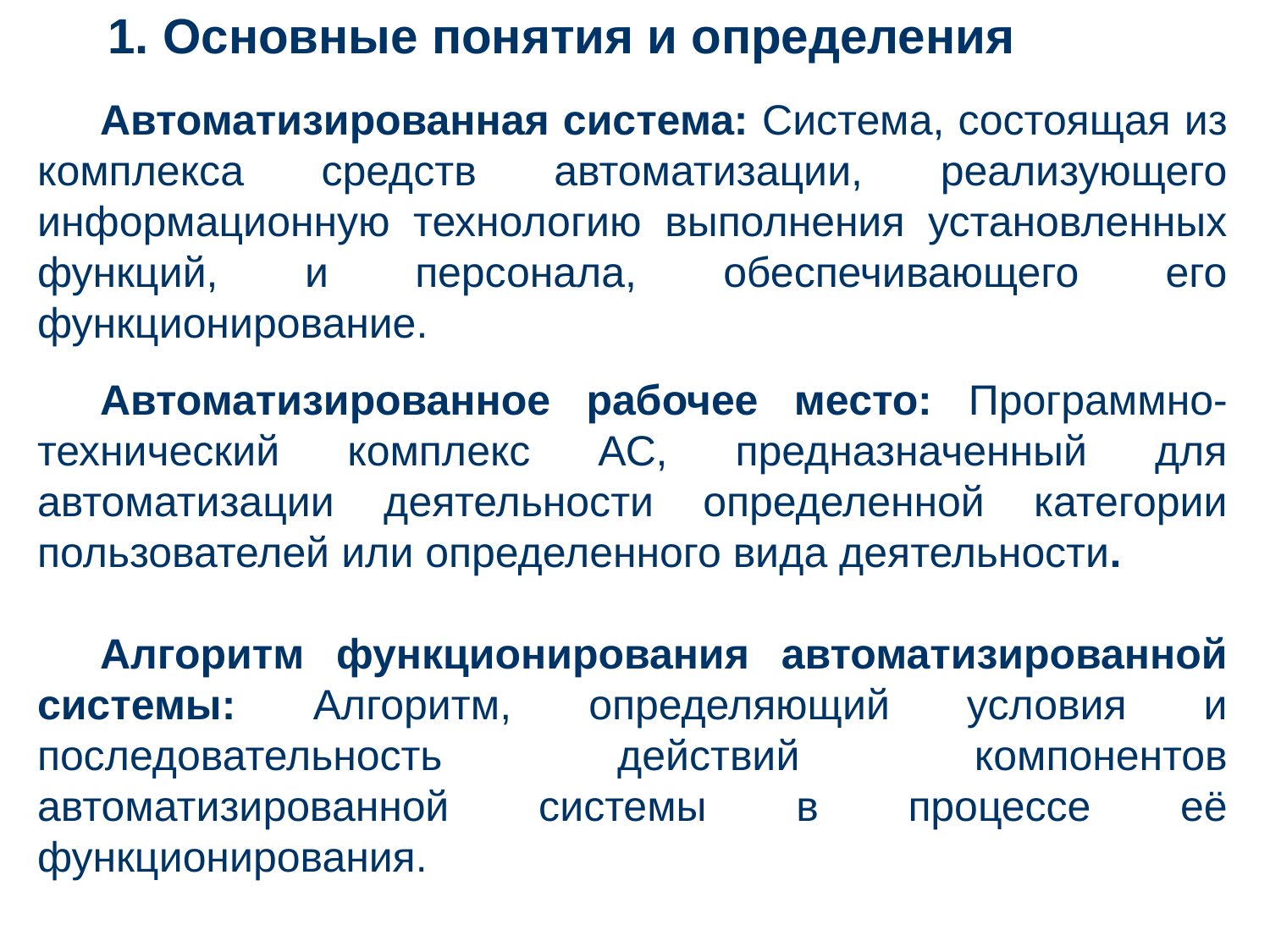

1. Основные понятия и определения
Автоматизированная система: Система, состоящая из комплекса средств автоматизации, реализующего информационную технологию выполнения установленных функций, и персонала, обеспечивающего его функционирование.
Автоматизированное рабочее место: Программно-технический комплекс АС, предназначенный для автоматизации деятельности определенной категории пользователей или определенного вида деятельности.

Алгоритм функционирования автоматизированной системы: Алгоритм, определяющий условия и последовательность действий компонентов автоматизированной системы в процессе её функционирования.